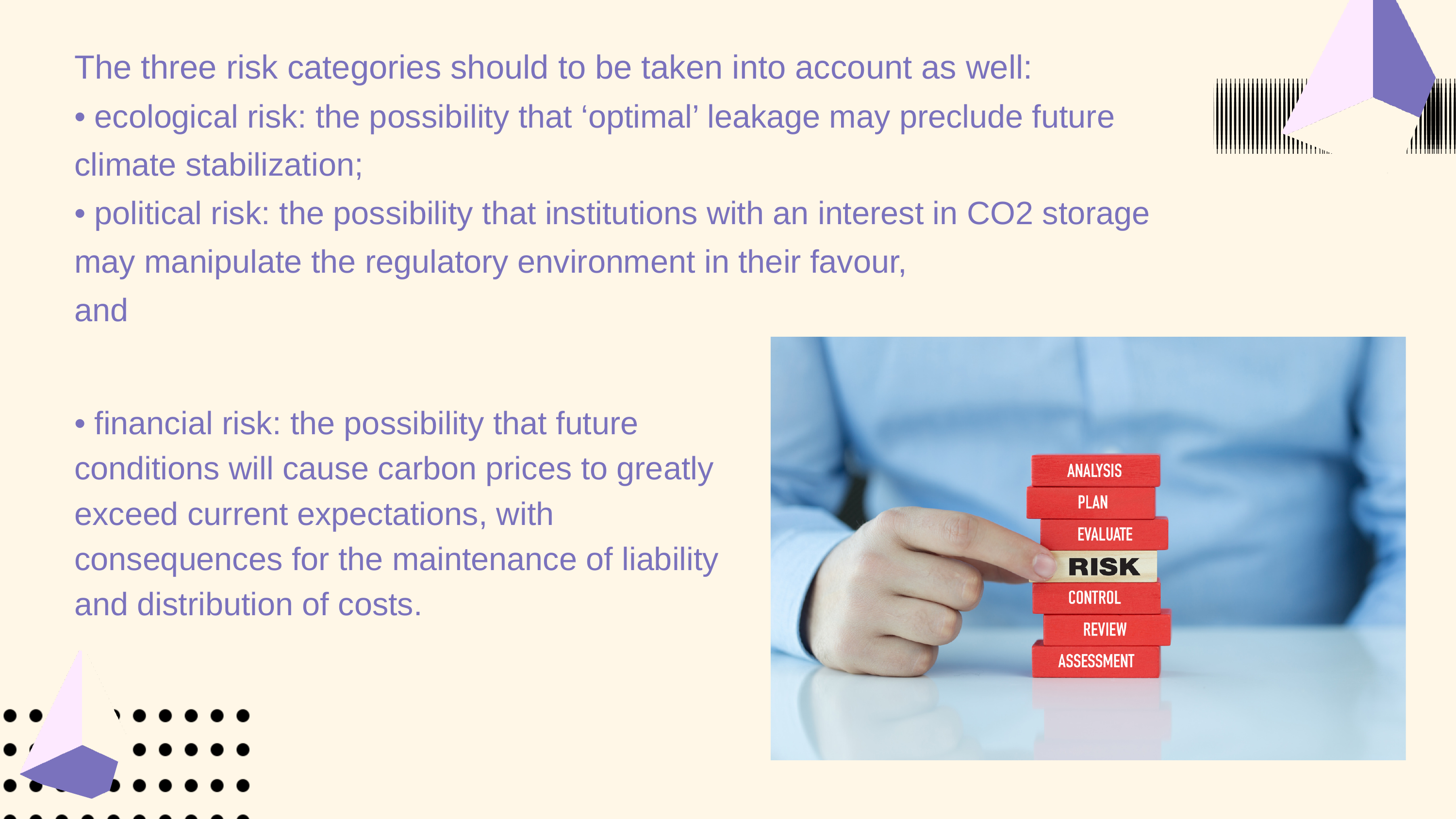

The three risk categories should to be taken into account as well:
• ecological risk: the possibility that ‘optimal’ leakage may preclude future climate stabilization;
• political risk: the possibility that institutions with an interest in CO2 storage may manipulate the regulatory environment in their favour,
and

• financial risk: the possibility that future conditions will cause carbon prices to greatly exceed current expectations, with consequences for the maintenance of liability and distribution of costs.